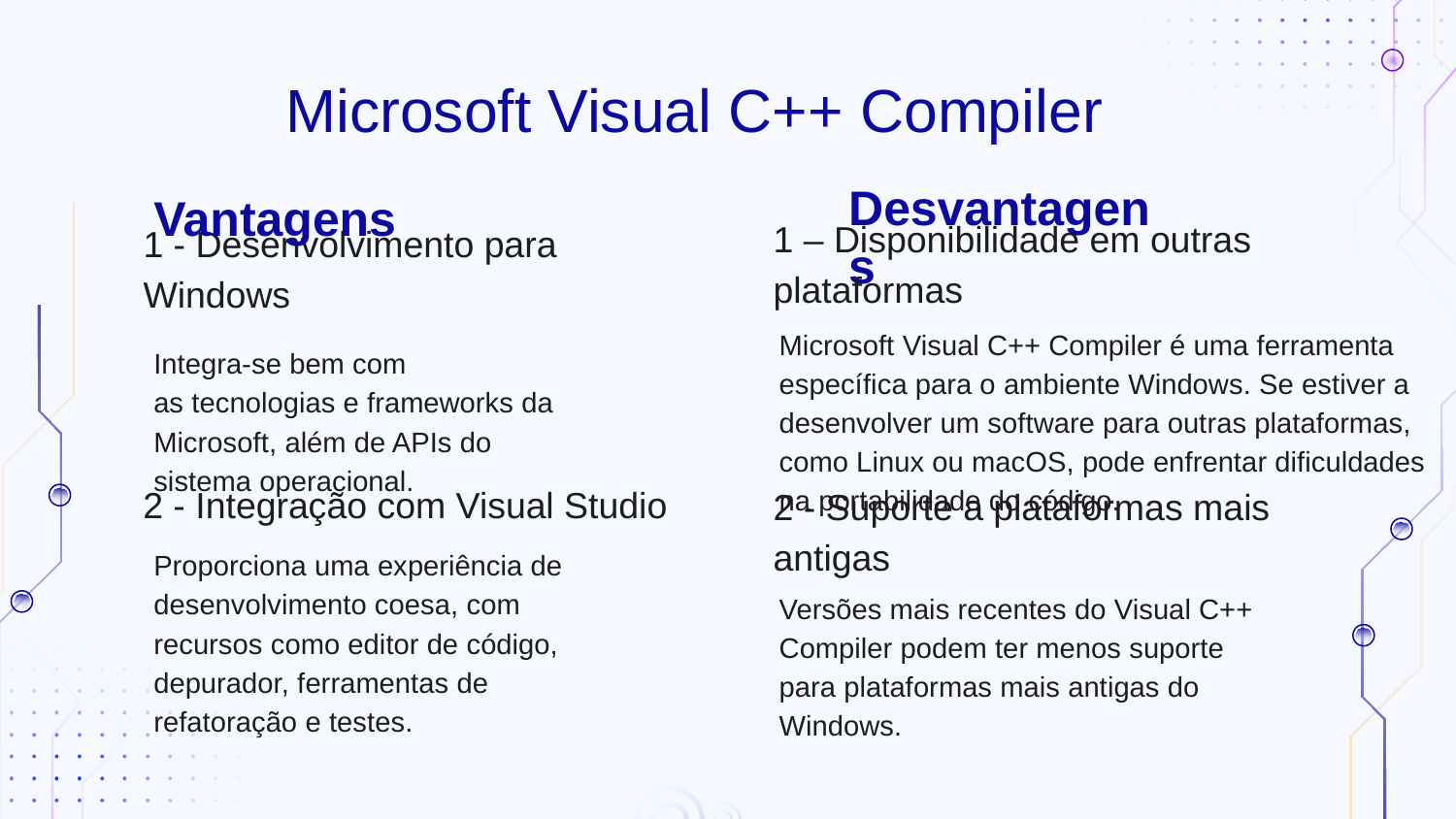

# Microsoft Visual C++ Compiler
Desvantagens
Vantagens
1 – Disponibilidade em outras plataformas
1 - Desenvolvimento para Windows
Microsoft Visual C++ Compiler é uma ferramenta específica para o ambiente Windows. Se estiver a desenvolver um software para outras plataformas, como Linux ou macOS, pode enfrentar dificuldades na portabilidade do código.
Integra-se bem com as tecnologias e frameworks da Microsoft, além de APIs do sistema operacional.
2 - Integração com Visual Studio
Proporciona uma experiência de desenvolvimento coesa, com recursos como editor de código, depurador, ferramentas de refatoração e testes.
2 - Suporte a plataformas mais antigas
Versões mais recentes do Visual C++ Compiler podem ter menos suporte para plataformas mais antigas do Windows.